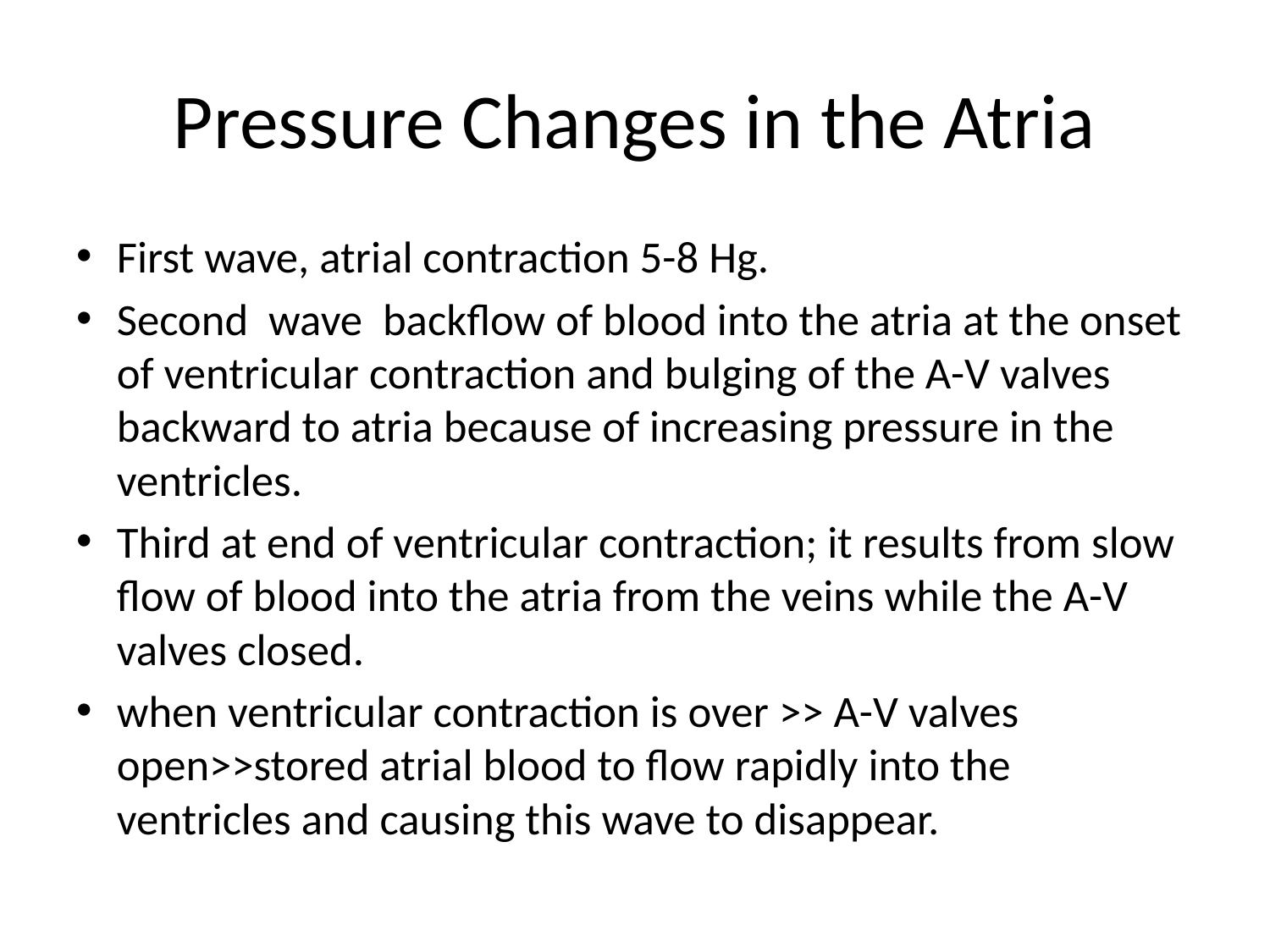

# Pressure Changes in the Atria
First wave, atrial contraction 5-8 Hg.
Second  wave  backflow of blood into the atria at the onset of ventricular contraction and bulging of the A-V valves backward to atria because of increasing pressure in the ventricles.
Third at end of ventricular contraction; it results from slow flow of blood into the atria from the veins while the A-V valves closed.
when ventricular contraction is over >> A-V valves open>>stored atrial blood to flow rapidly into the ventricles and causing this wave to disappear.